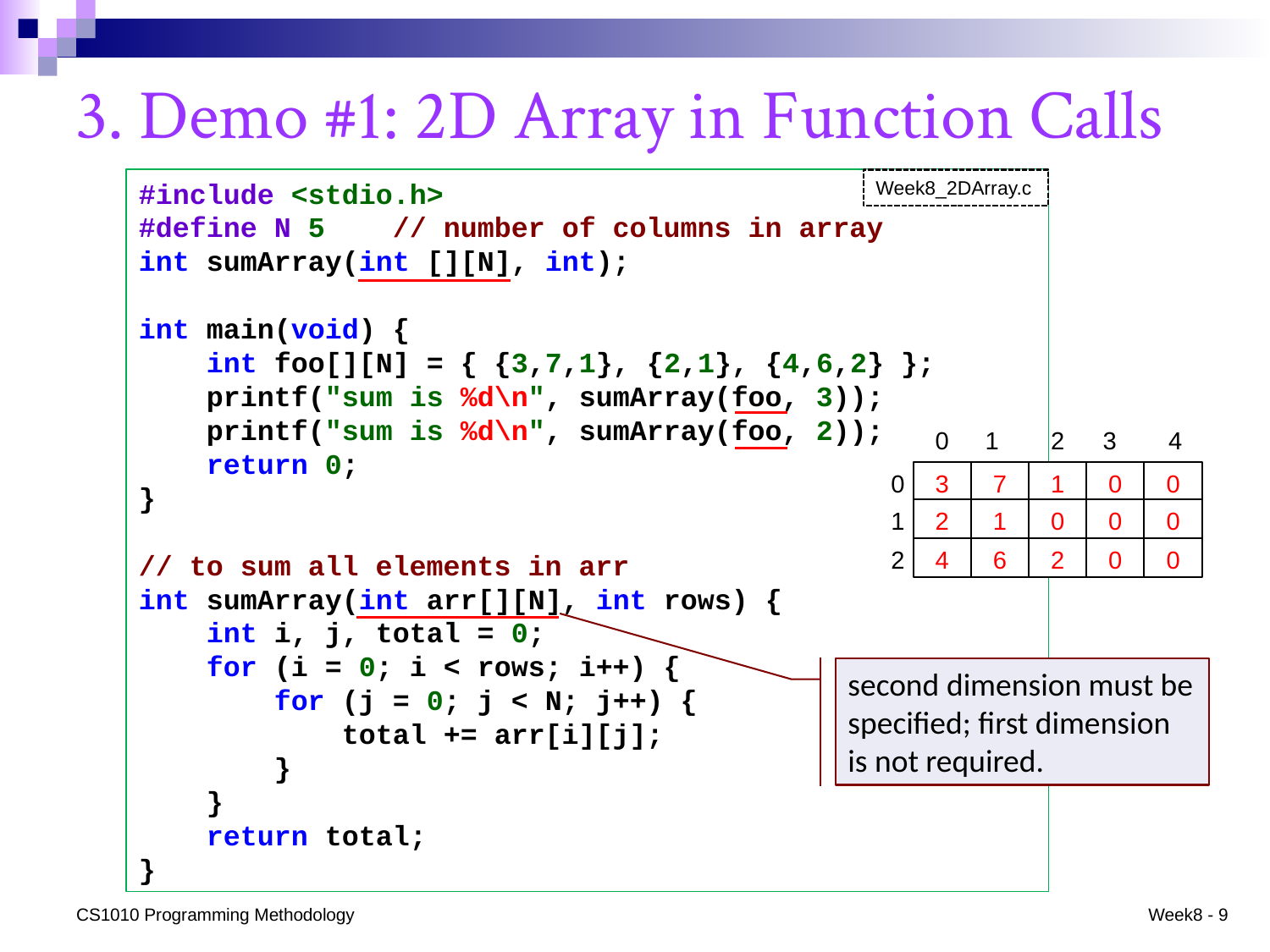

# 3. Demo #1: 2D Array in Function Calls
Week8_2DArray.c
#include <stdio.h>
#define N 5    // number of columns in array
int sumArray(int [][N], int);

int main(void) {
    int foo[][N] = { {3,7,1}, {2,1}, {4,6,2} };
    printf("sum is %d\n", sumArray(foo, 3));
    printf("sum is %d\n", sumArray(foo, 2));
    return 0;
}

// to sum all elements in arr
int sumArray(int arr[][N], int rows) {
    int i, j, total = 0;
    for (i = 0; i < rows; i++) {
        for (j = 0; j < N; j++) {
            total += arr[i][j];
        }
    }
    return total;
}
0
1
2
3
4
0
3
7
1
0
0
1
2
1
0
0
0
2
4
6
2
0
0
second dimension must be specified; first dimension is not required.
CS1010 Programming Methodology
Week8 - 9